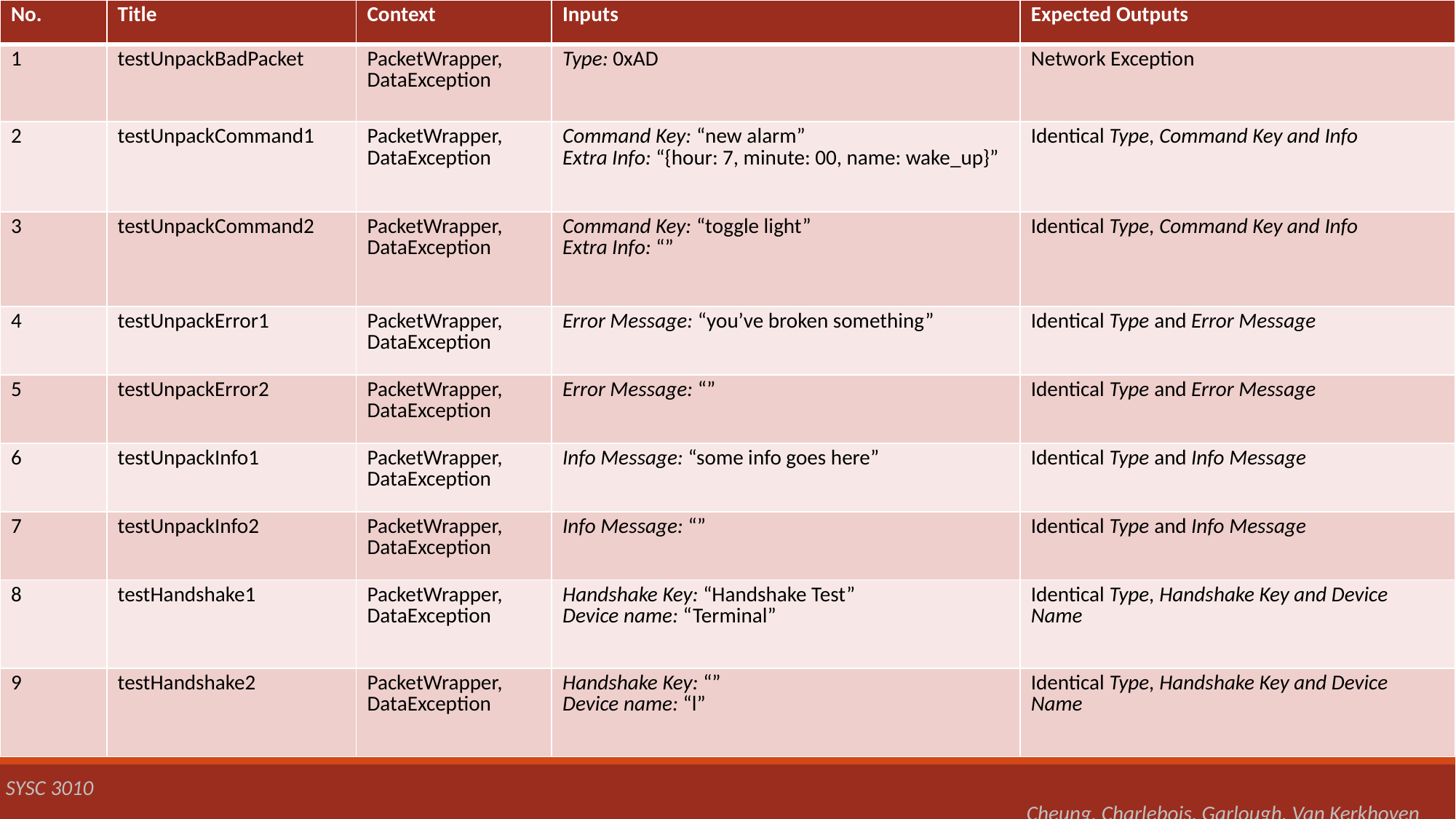

| No. | Title | Context | Inputs | Expected Outputs |
| --- | --- | --- | --- | --- |
| 1 | testUnpackBadPacket | PacketWrapper, DataException | Type: 0xAD | Network Exception |
| 2 | testUnpackCommand1 | PacketWrapper, DataException | Command Key: “new alarm” Extra Info: “{hour: 7, minute: 00, name: wake\_up}” | Identical Type, Command Key and Info |
| 3 | testUnpackCommand2 | PacketWrapper, DataException | Command Key: “toggle light” Extra Info: “” | Identical Type, Command Key and Info |
| 4 | testUnpackError1 | PacketWrapper, DataException | Error Message: “you’ve broken something” | Identical Type and Error Message |
| 5 | testUnpackError2 | PacketWrapper, DataException | Error Message: “” | Identical Type and Error Message |
| 6 | testUnpackInfo1 | PacketWrapper, DataException | Info Message: “some info goes here” | Identical Type and Info Message |
| 7 | testUnpackInfo2 | PacketWrapper, DataException | Info Message: “” | Identical Type and Info Message |
| 8 | testHandshake1 | PacketWrapper, DataException | Handshake Key: “Handshake Test” Device name: “Terminal” | Identical Type, Handshake Key and Device Name |
| 9 | testHandshake2 | PacketWrapper, DataException | Handshake Key: “” Device name: “l” | Identical Type, Handshake Key and Device Name |
 SYSC 3010															          Cheung, Charlebois, Garlough, Van Kerkhoven